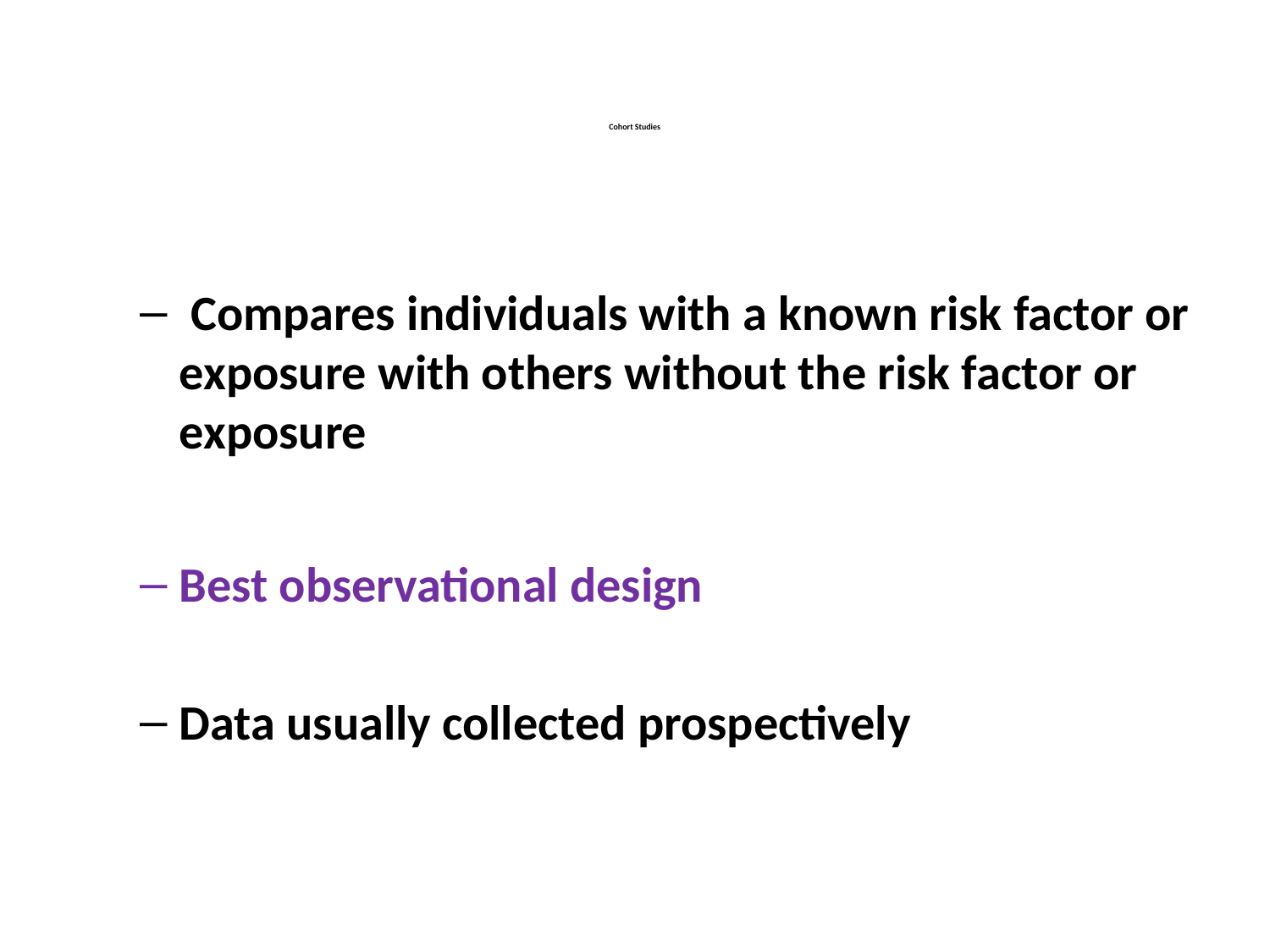

# Cohort Studies
 Compares individuals with a known risk factor or exposure with others without the risk factor or exposure

Best observational design

Data usually collected prospectively